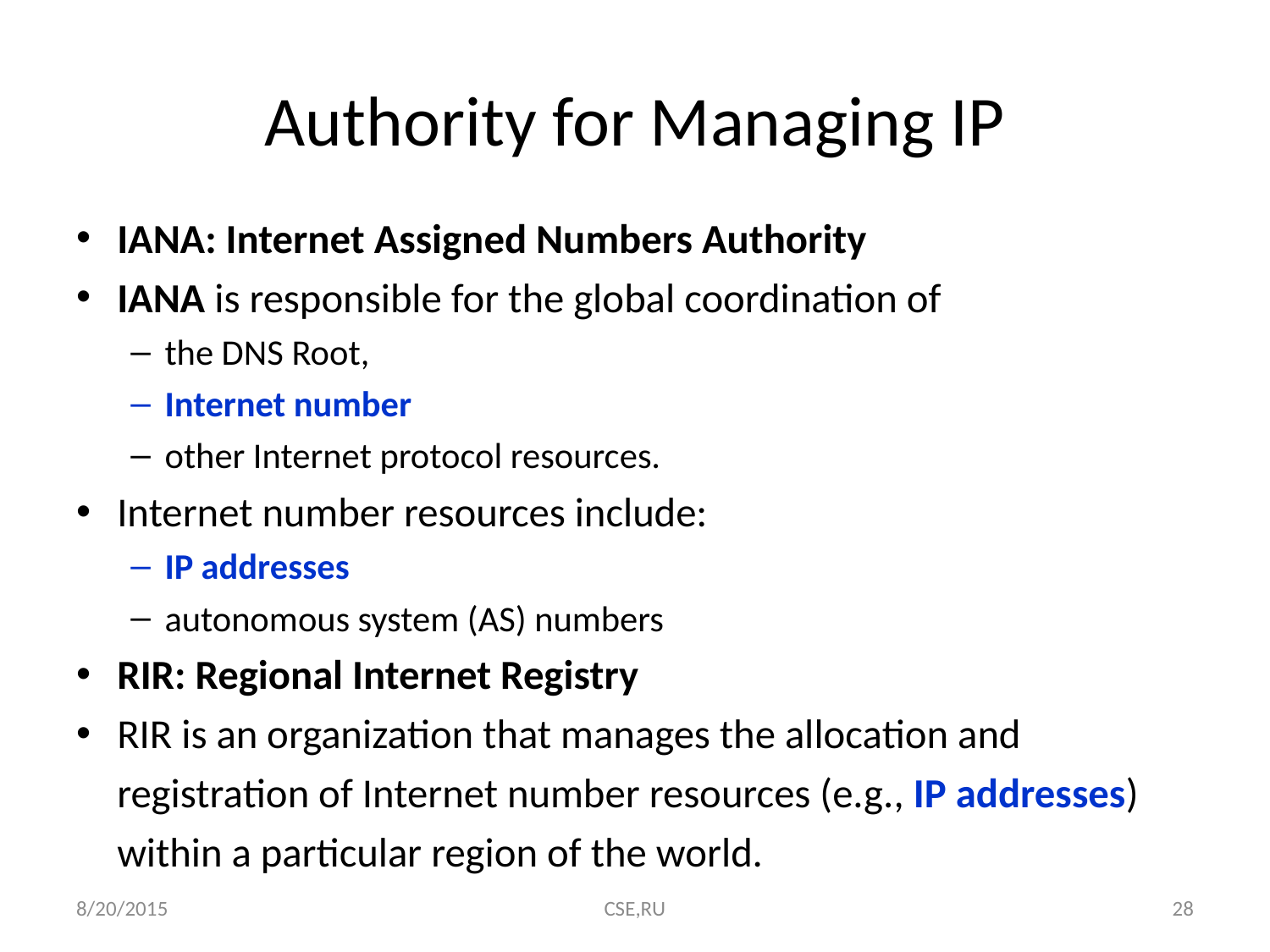

# Authority for Managing IP
IANA: Internet Assigned Numbers Authority
IANA is responsible for the global coordination of
the DNS Root,
Internet number
other Internet protocol resources.
Internet number resources include:
IP addresses
autonomous system (AS) numbers
RIR: Regional Internet Registry
RIR is an organization that manages the allocation and registration of Internet number resources (e.g., IP addresses) within a particular region of the world.
8/20/2015
CSE,RU
28